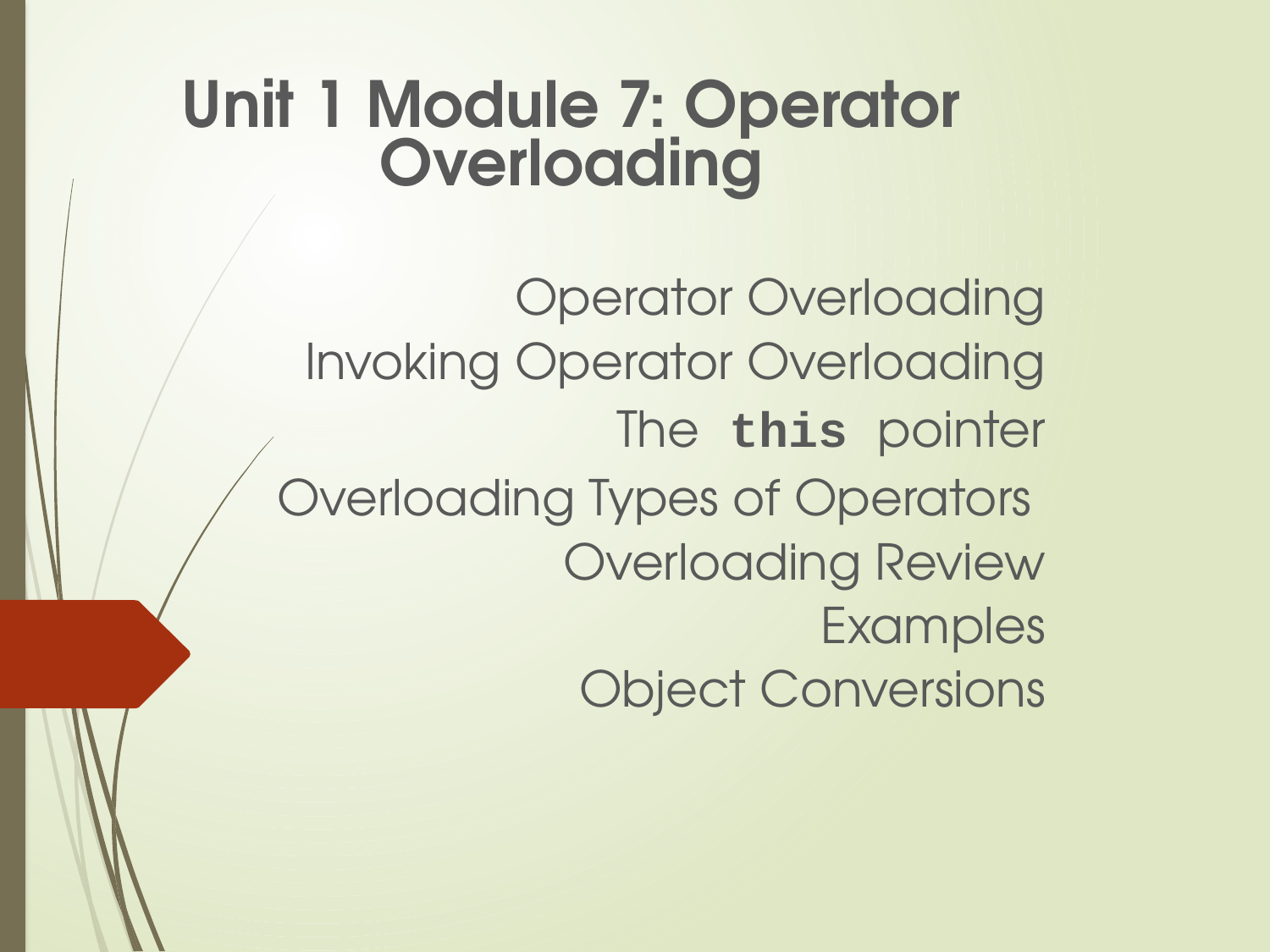

Unit 1 Module 7: Operator Overloading

Operator Overloading
Invoking Operator Overloading
The this pointer
Overloading Types of Operators
Overloading Review
Examples
Object Conversions